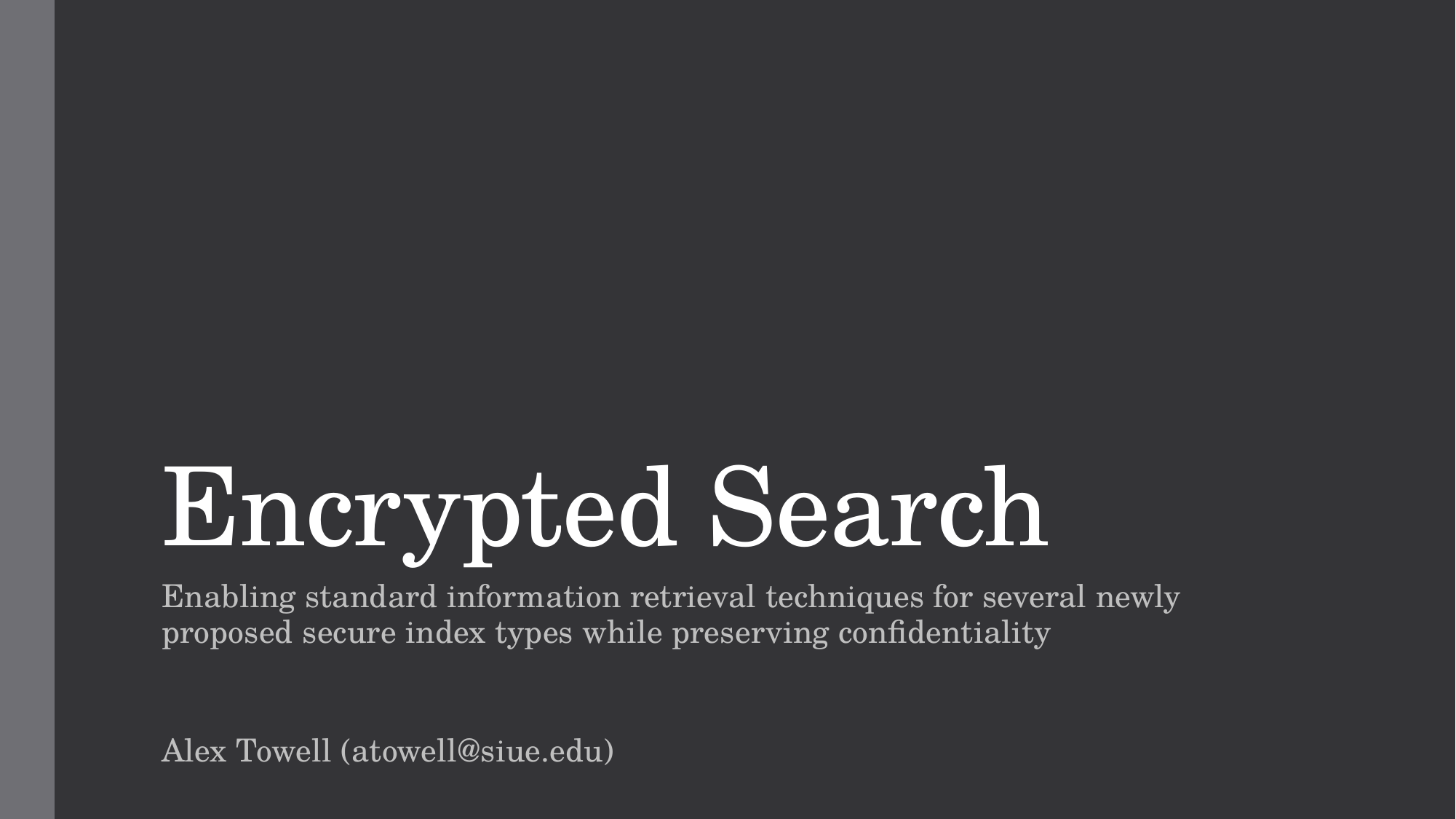

# Encrypted Search
Enabling standard information retrieval techniques for several newly proposed secure index types while preserving confidentiality

Alex Towell (atowell@siue.edu)